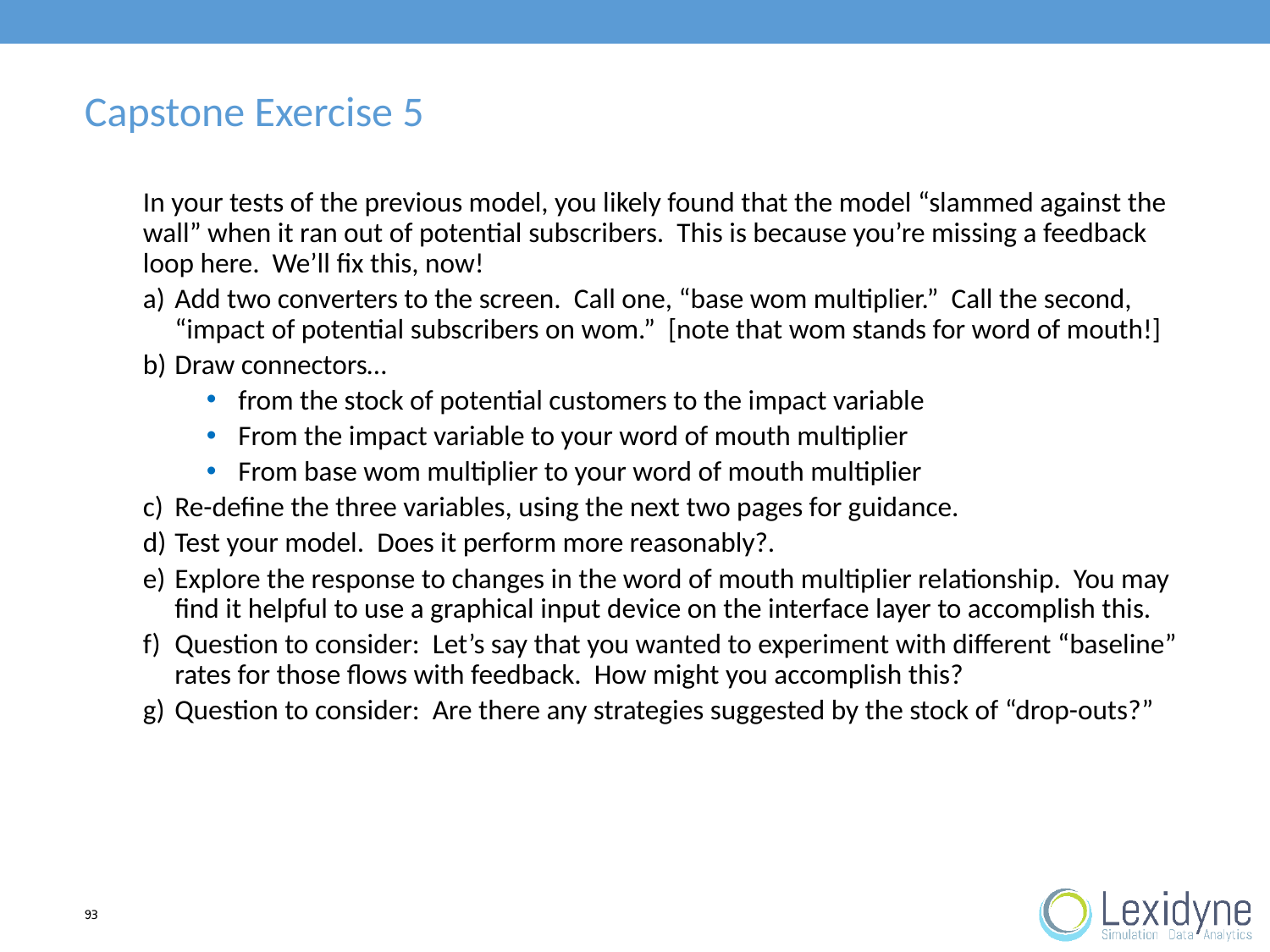

# Capstone Exercise 5
In your tests of the previous model, you likely found that the model “slammed against the wall” when it ran out of potential subscribers.  This is because you’re missing a feedback loop here.  We’ll fix this, now!
a)	Add two converters to the screen.  Call one, “base wom multiplier.”  Call the second, “impact of potential subscribers on wom.”  [note that wom stands for word of mouth!]
b)	Draw connectors…
from the stock of potential customers to the impact variable
From the impact variable to your word of mouth multiplier
From base wom multiplier to your word of mouth multiplier
c)	Re-define the three variables, using the next two pages for guidance.
d) 	Test your model.  Does it perform more reasonably?.
e)	Explore the response to changes in the word of mouth multiplier relationship.  You may find it helpful to use a graphical input device on the interface layer to accomplish this.
f)	Question to consider:  Let’s say that you wanted to experiment with different “baseline” rates for those flows with feedback.  How might you accomplish this?
g)	Question to consider:  Are there any strategies suggested by the stock of “drop-outs?”

93